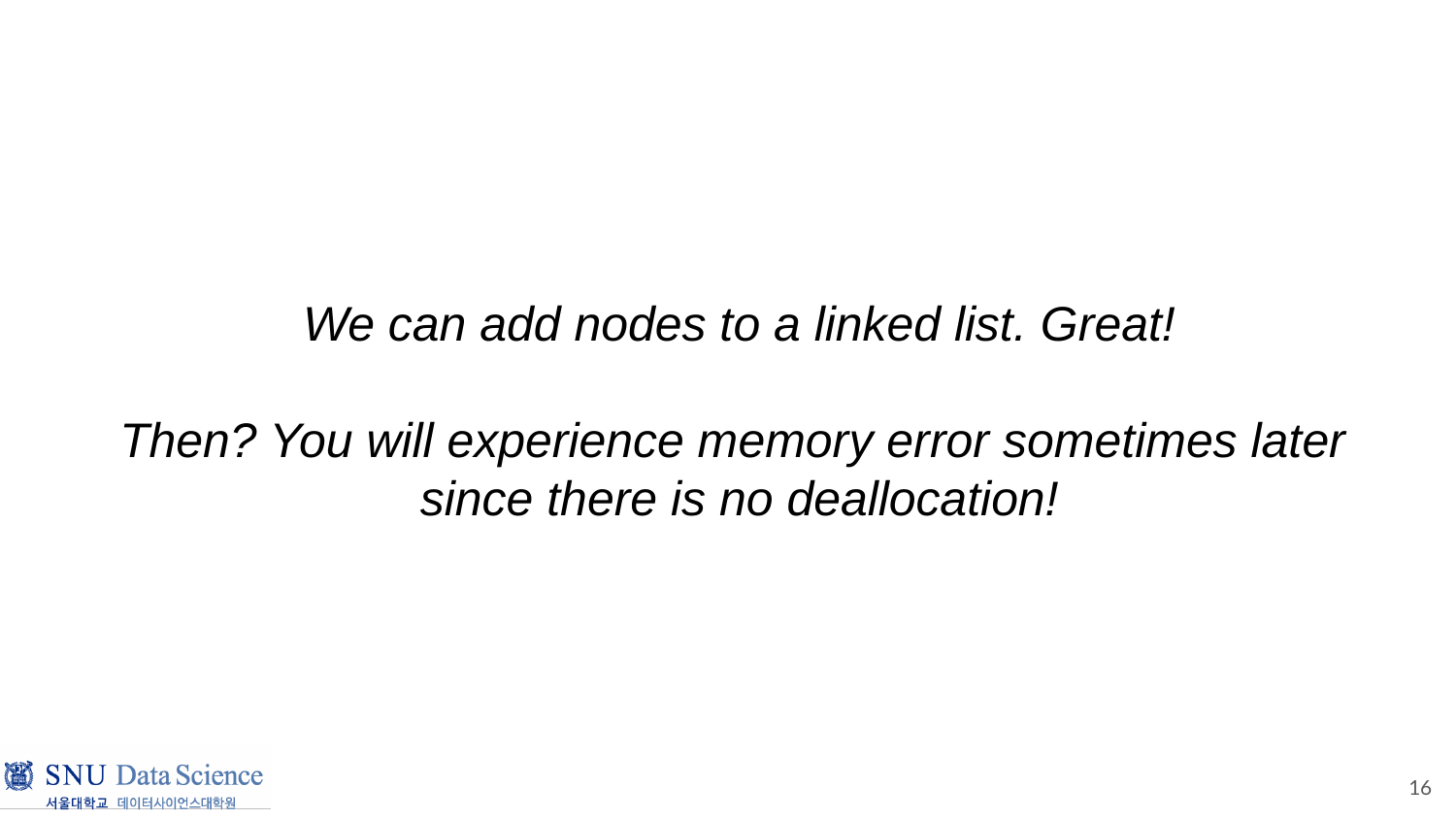

We can add nodes to a linked list. Great!

Then? You will experience memory error sometimes later
since there is no deallocation!
16